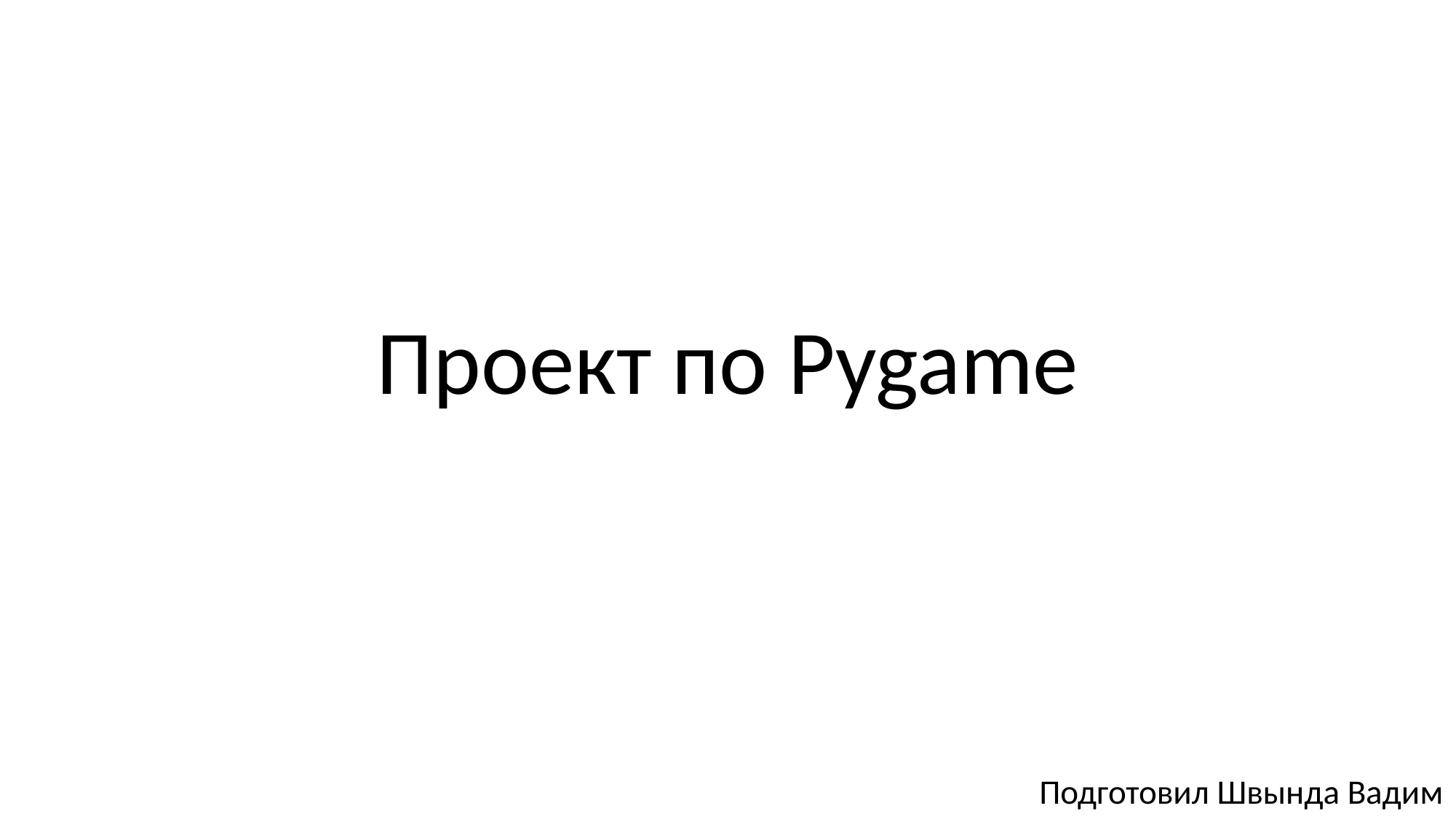

# Проект по Pygame
Подготовил Швында Вадим